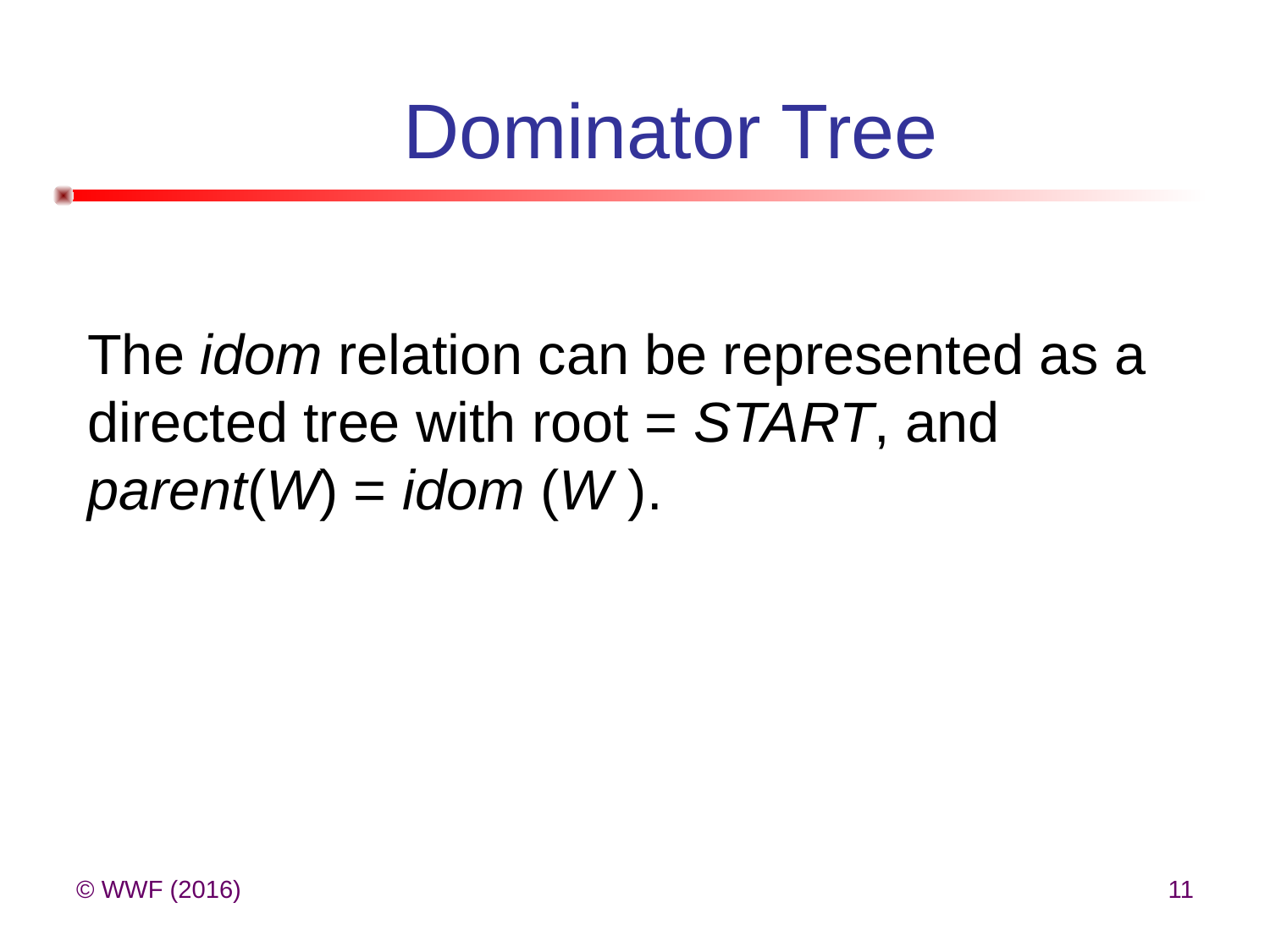

# Dominator Tree
The idom relation can be represented as a directed tree with root = START, and parent(W) = idom (W ).

© WWF (2016)
11